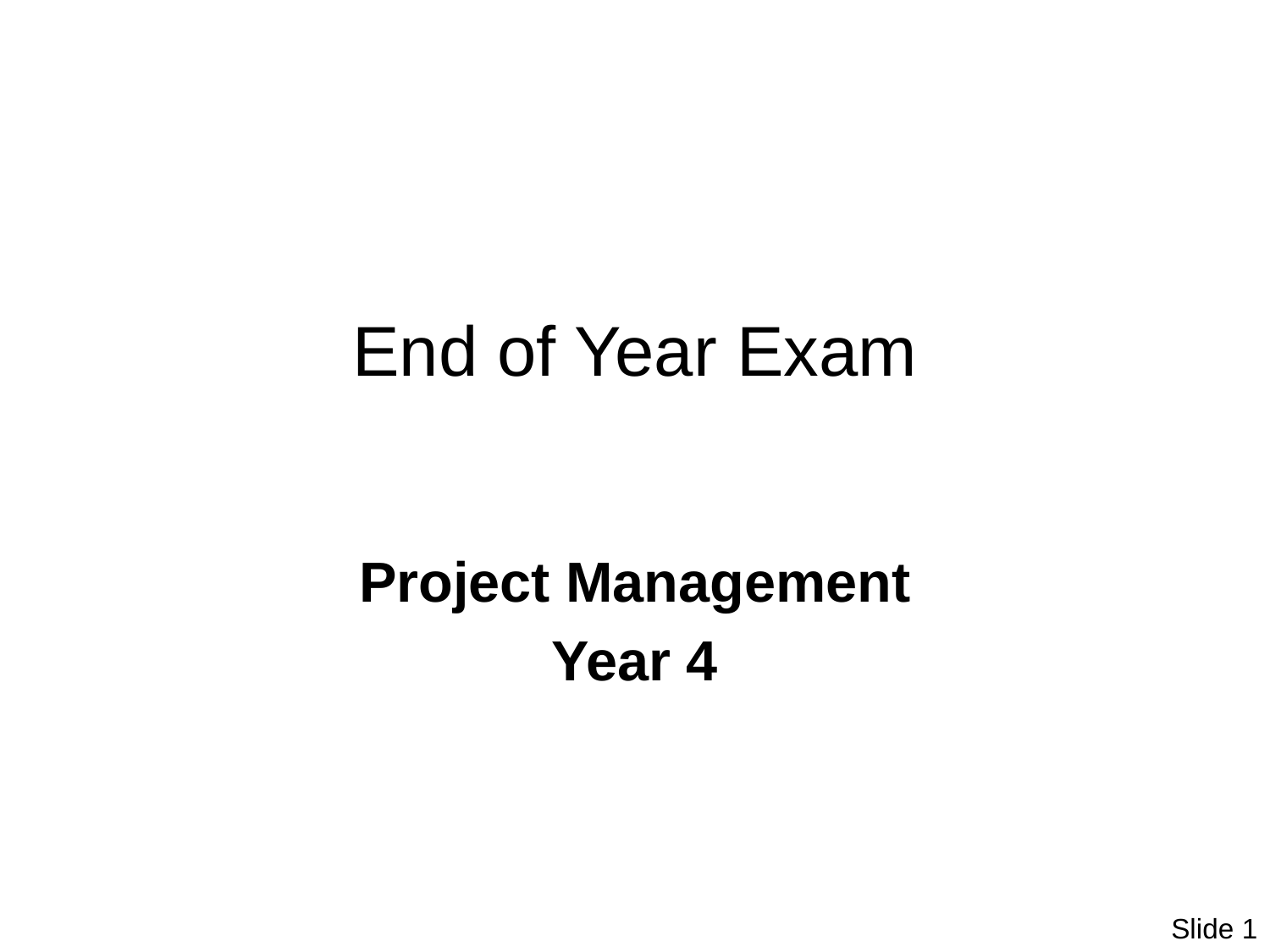

# End of Year Exam
Project Management
Year 4